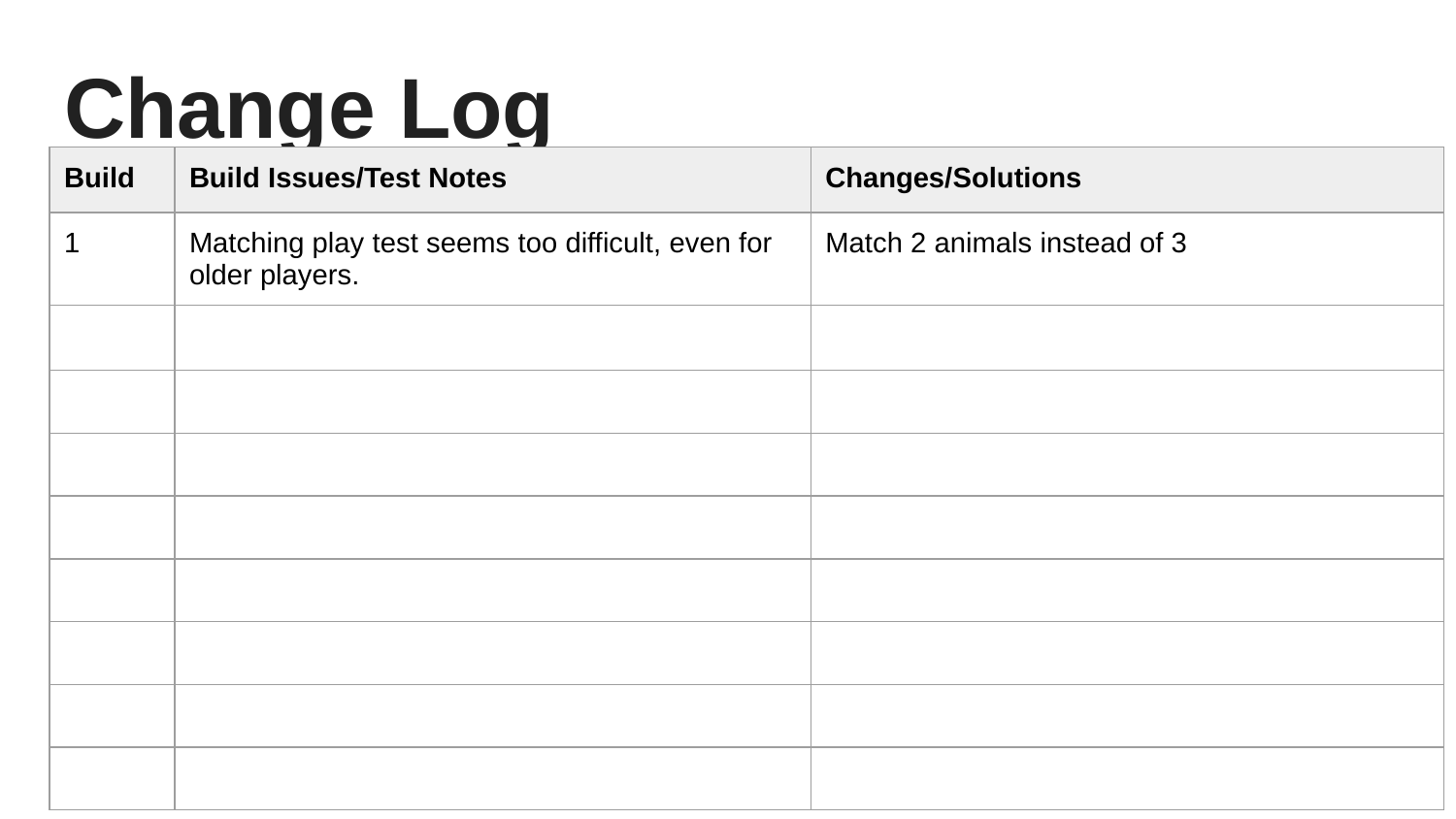

# Change Log

| Build | Build Issues/Test Notes | Changes/Solutions |
| --- | --- | --- |
| 1 | Matching play test seems too difficult, even for older players. | Match 2 animals instead of 3 |
|  |  |  |
|  |  |  |
|  |  |  |
|  |  |  |
|  |  |  |
|  |  |  |
|  |  |  |
|  |  |  |